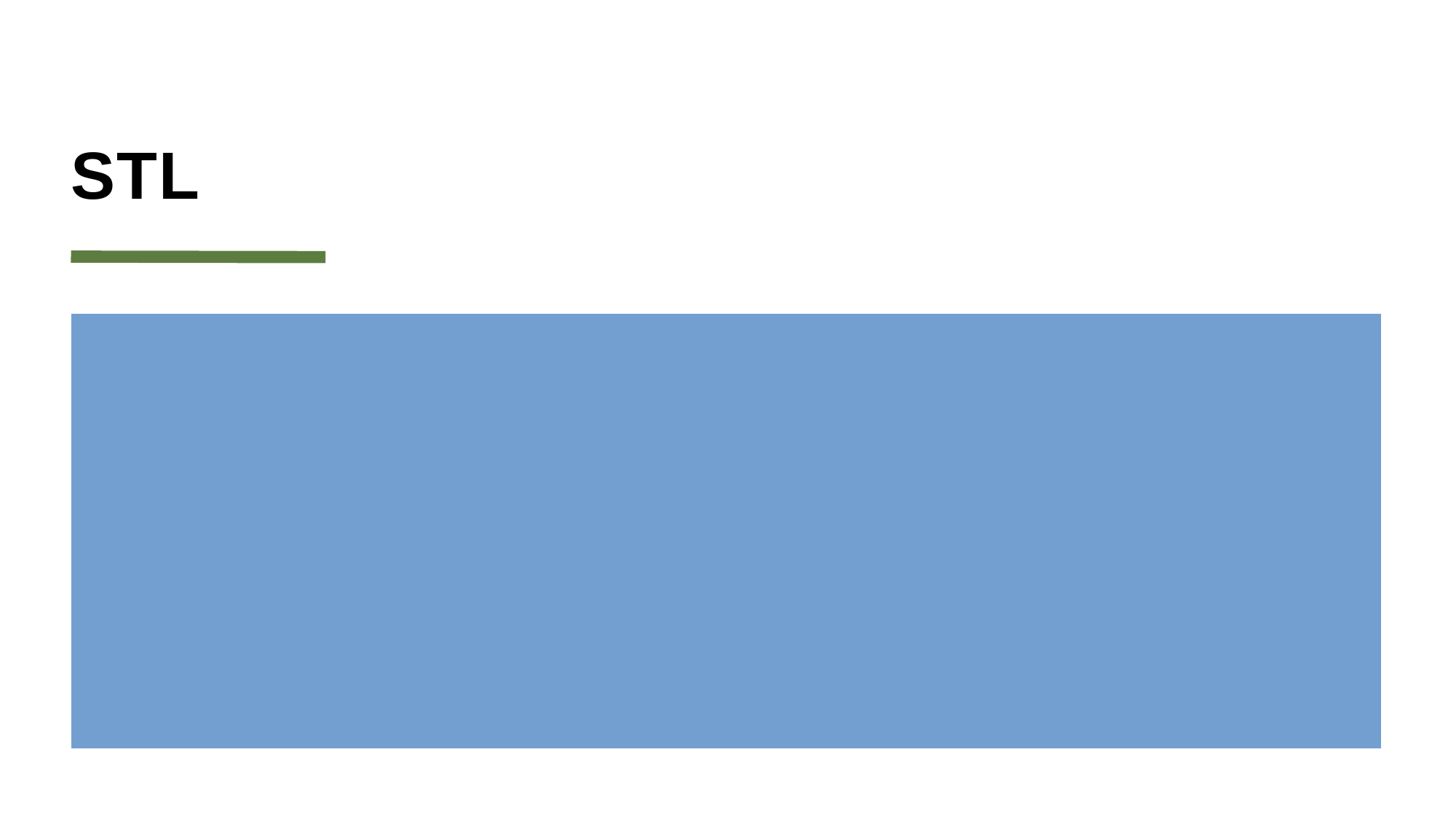

# STL
Iterators
Ability to navigate thru datastructures.
Functors
Objects that behave like functions.
Utilities
Move, pair…